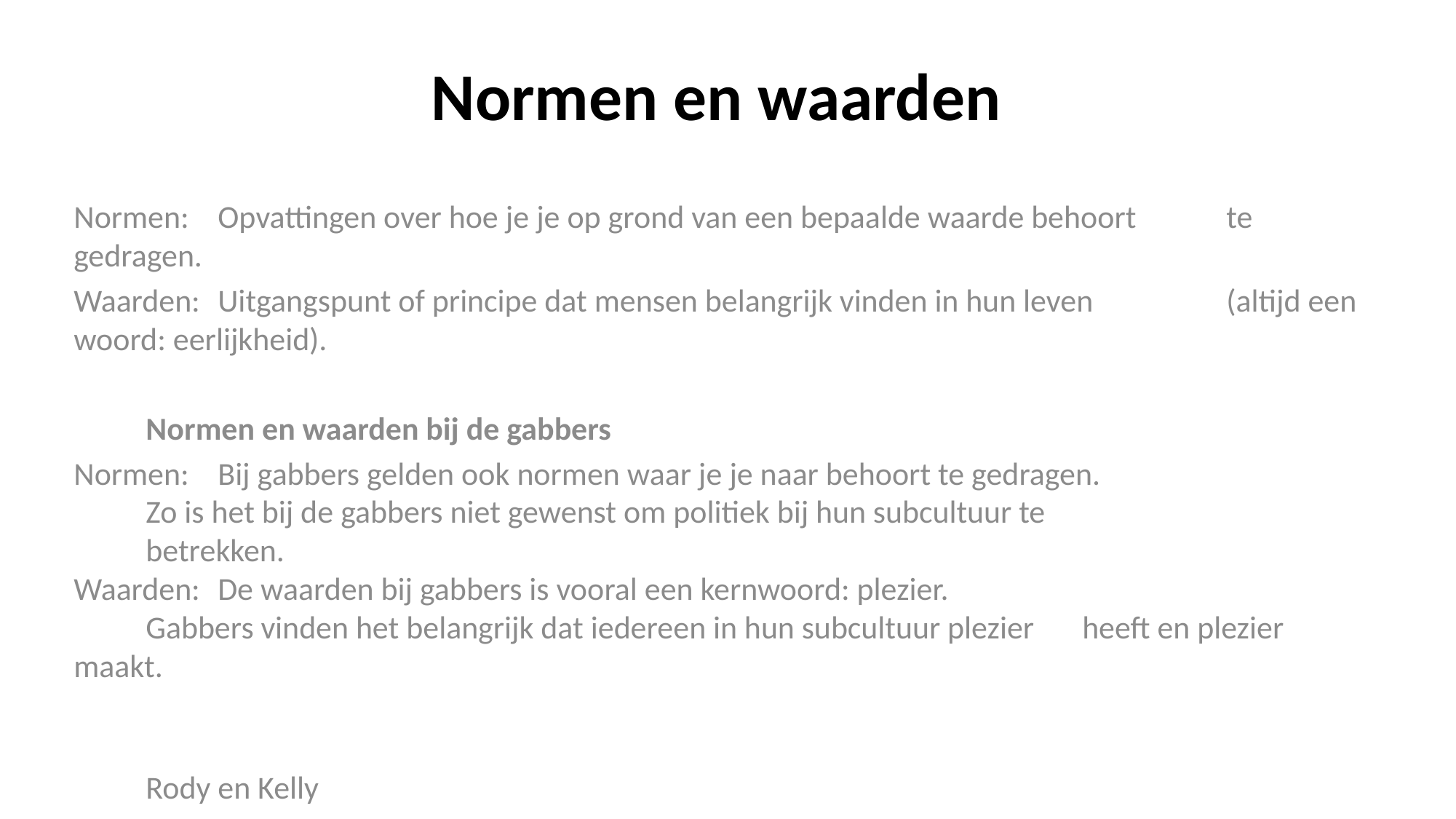

# Normen en waarden
Normen:	Opvattingen over hoe je je op grond van een bepaalde waarde behoort 		te gedragen.
Waarden: 	Uitgangspunt of principe dat mensen belangrijk vinden in hun leven 		(altijd een woord: eerlijkheid).

		Normen en waarden bij de gabbers
Normen:	Bij gabbers gelden ook normen waar je je naar behoort te gedragen.
		Zo is het bij de gabbers niet gewenst om politiek bij hun subcultuur te
		betrekken.
Waarden:	De waarden bij gabbers is vooral een kernwoord: plezier.
		Gabbers vinden het belangrijk dat iedereen in hun subcultuur plezier 		heeft en plezier maakt.
									Rody en Kelly